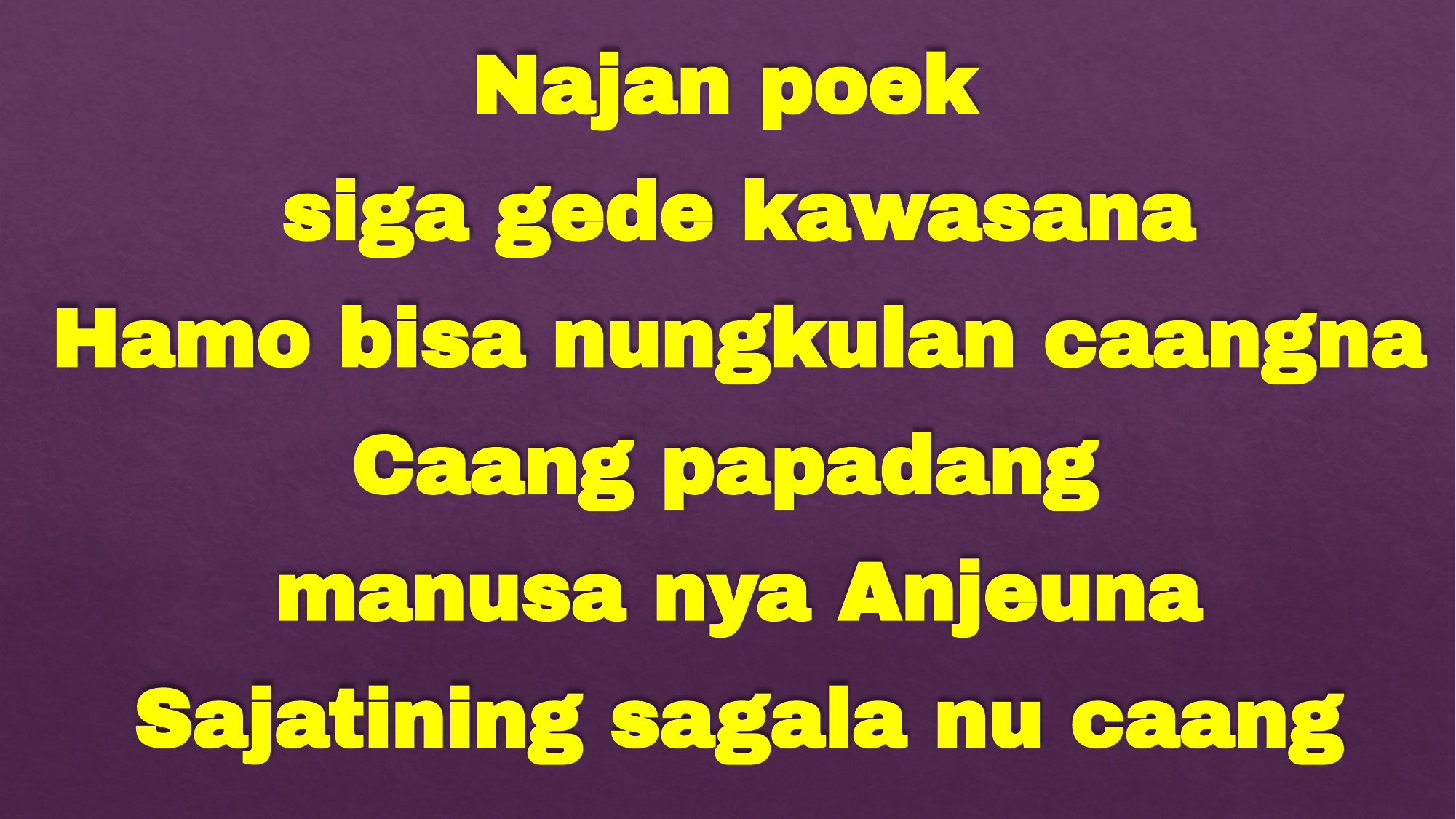

Najan poek
siga gede kawasana
Hamo bisa nungkulan caangna
Caang papadang
manusa nya Anjeuna
Sajatining sagala nu caang